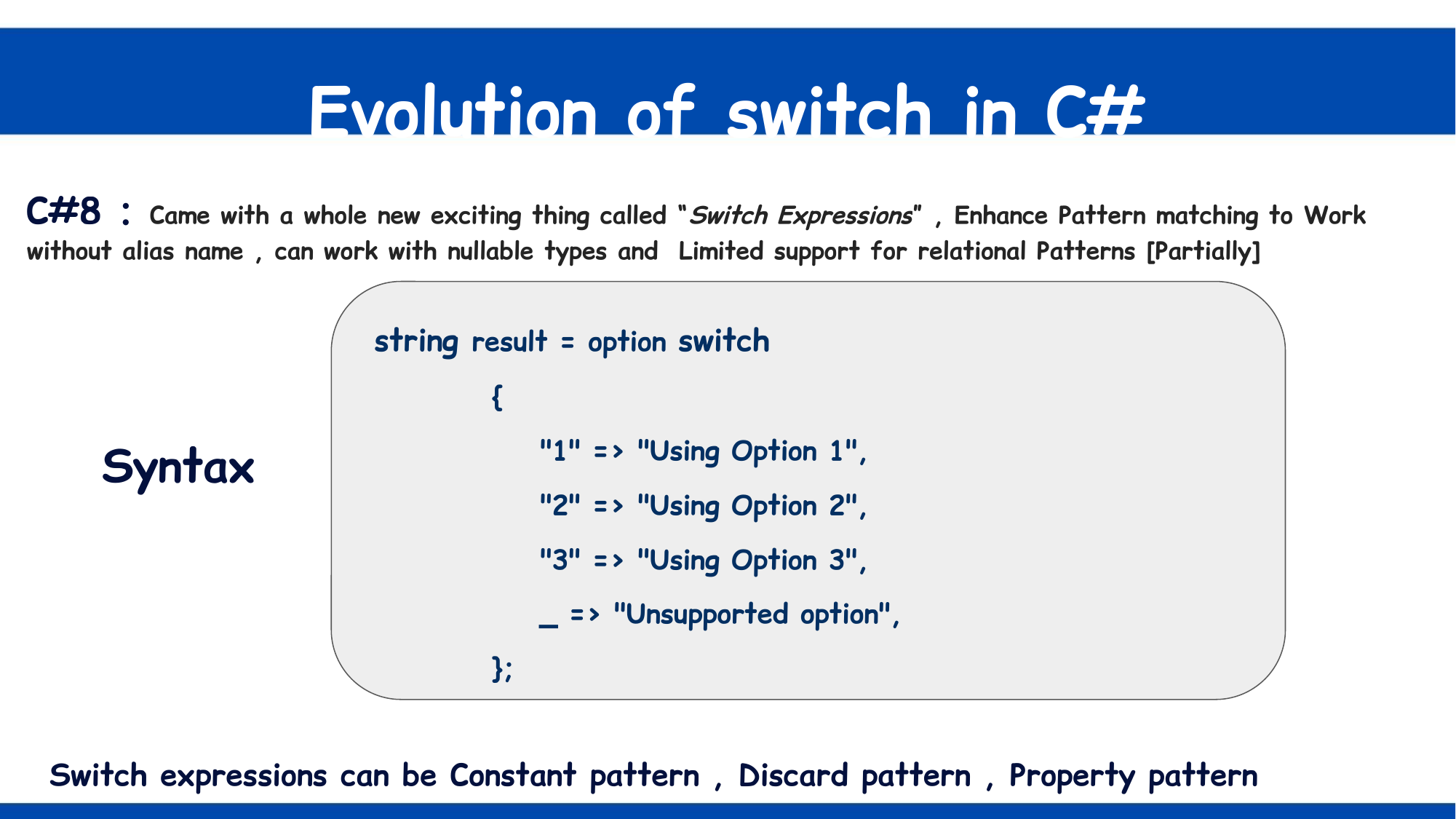

Evolution of switch in C#
C#8 : Came with a whole new exciting thing called “Switch Expressions” , Enhance Pattern matching to Work without alias name , can work with nullable types and  Limited support for relational Patterns [Partially]

 string result = option switch
           {
               "1" => "Using Option 1",
               "2" => "Using Option 2",
               "3" => "Using Option 3",
               _ => "Unsupported option",
           };
Syntax
Switch expressions can be Constant pattern , Discard pattern , Property pattern